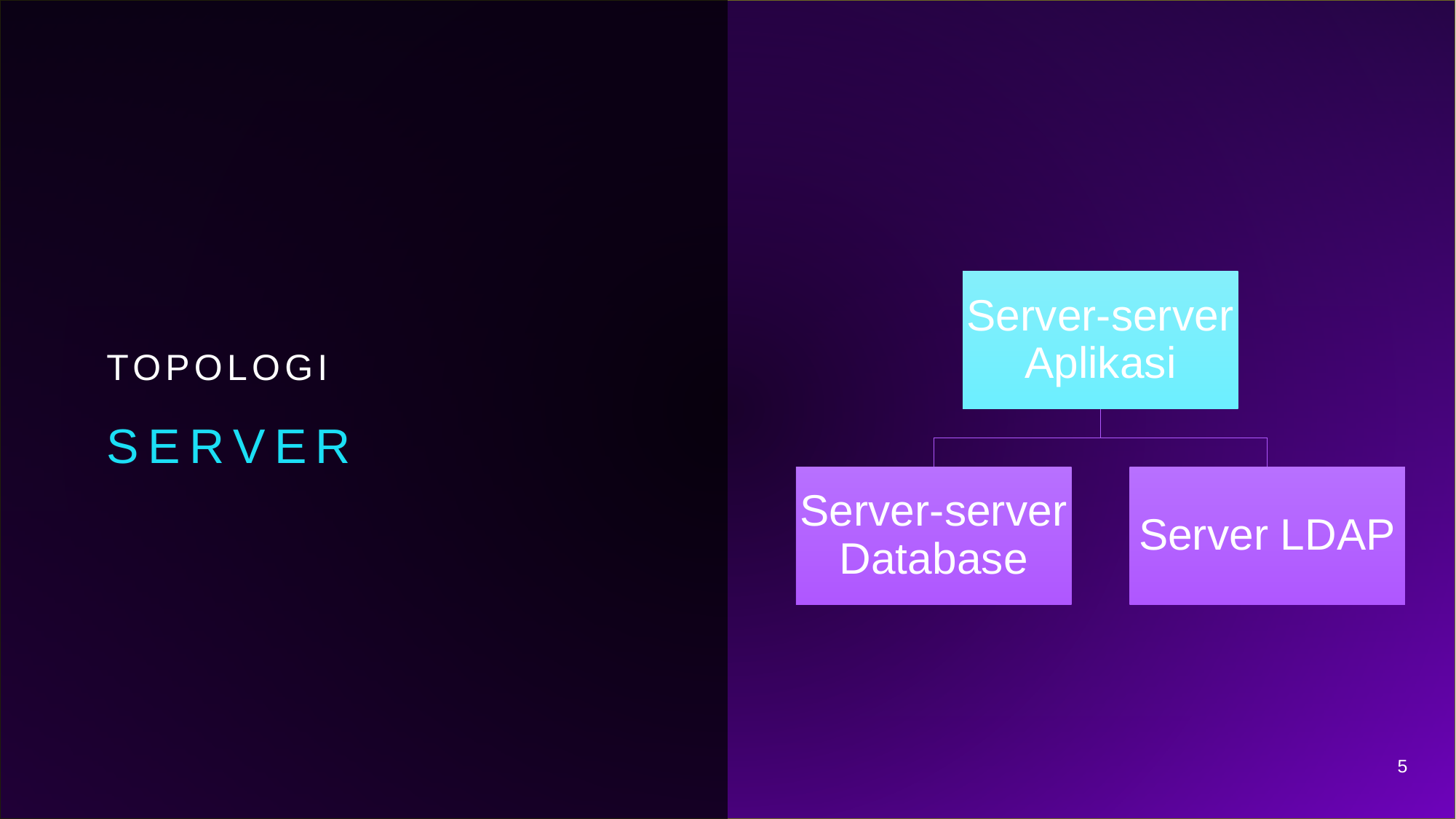

# Topologi
Server-server Aplikasi
Server-server Database
Server LDAP
Server
5